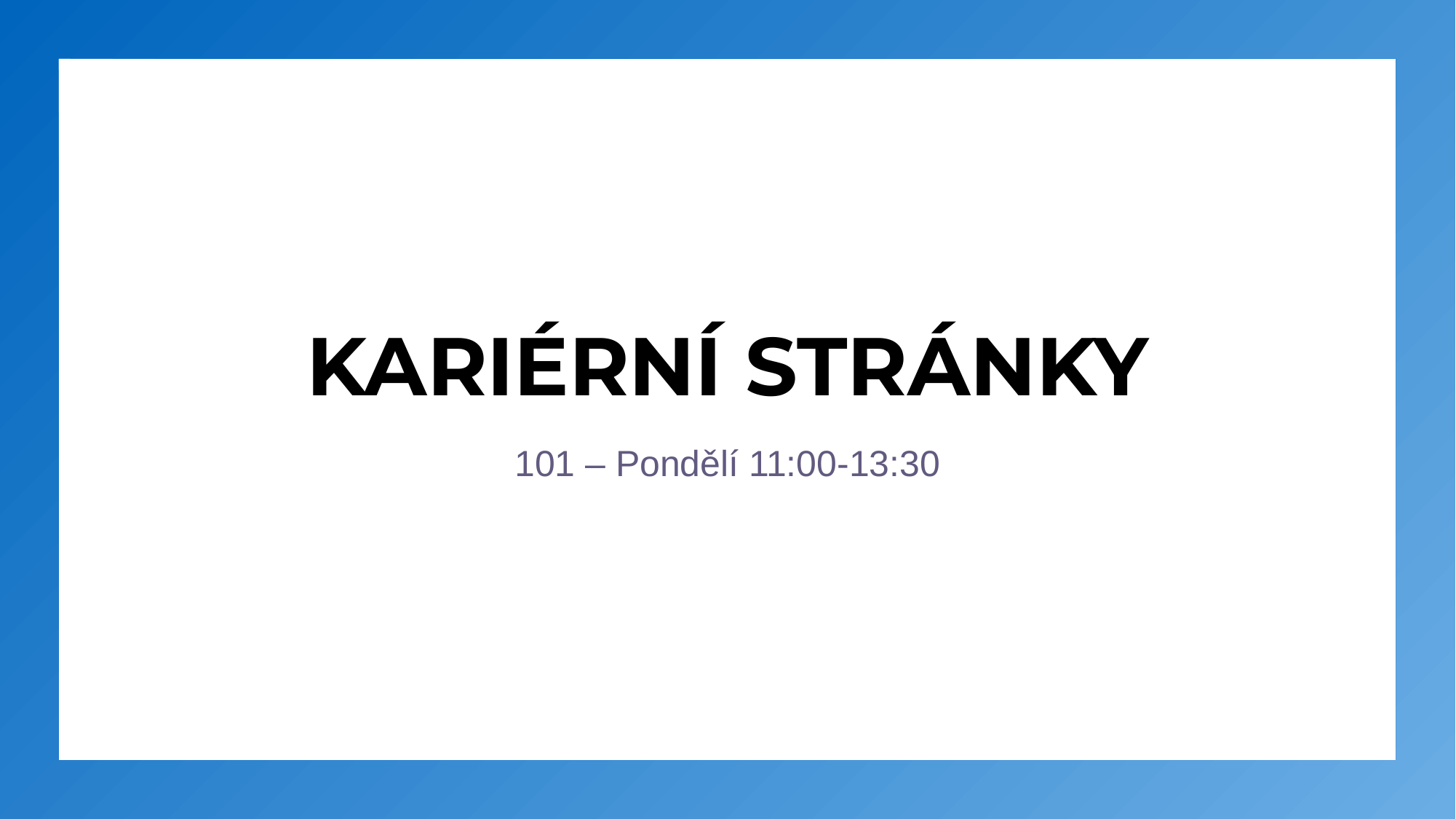

# KARIÉRNÍ STRÁNKY
101 – Pondělí 11:00-13:30